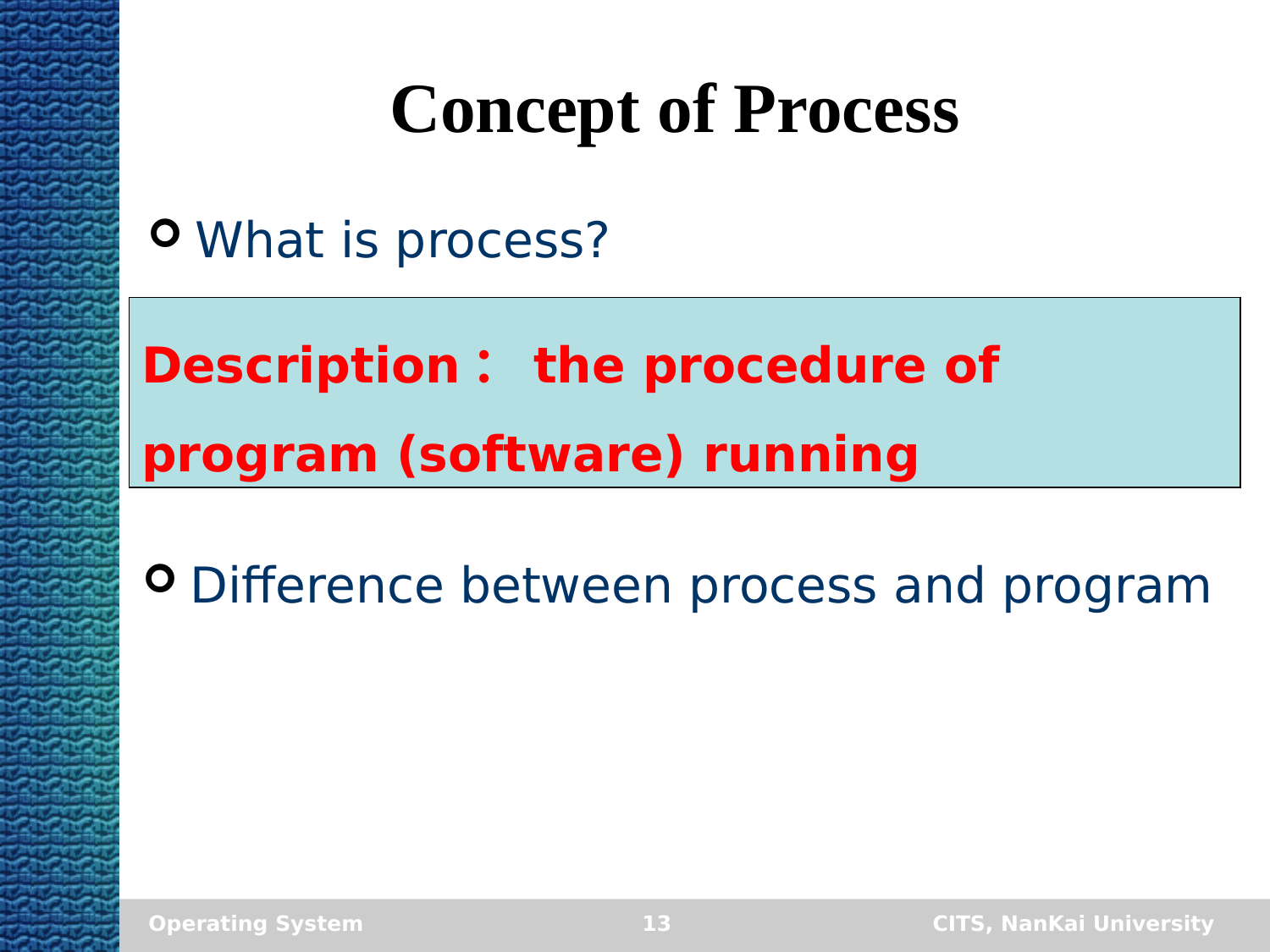

# Concept of Process
What is process?
Description：the procedure of program (software) running
Difference between process and program
Operating System
13
CITS, NanKai University